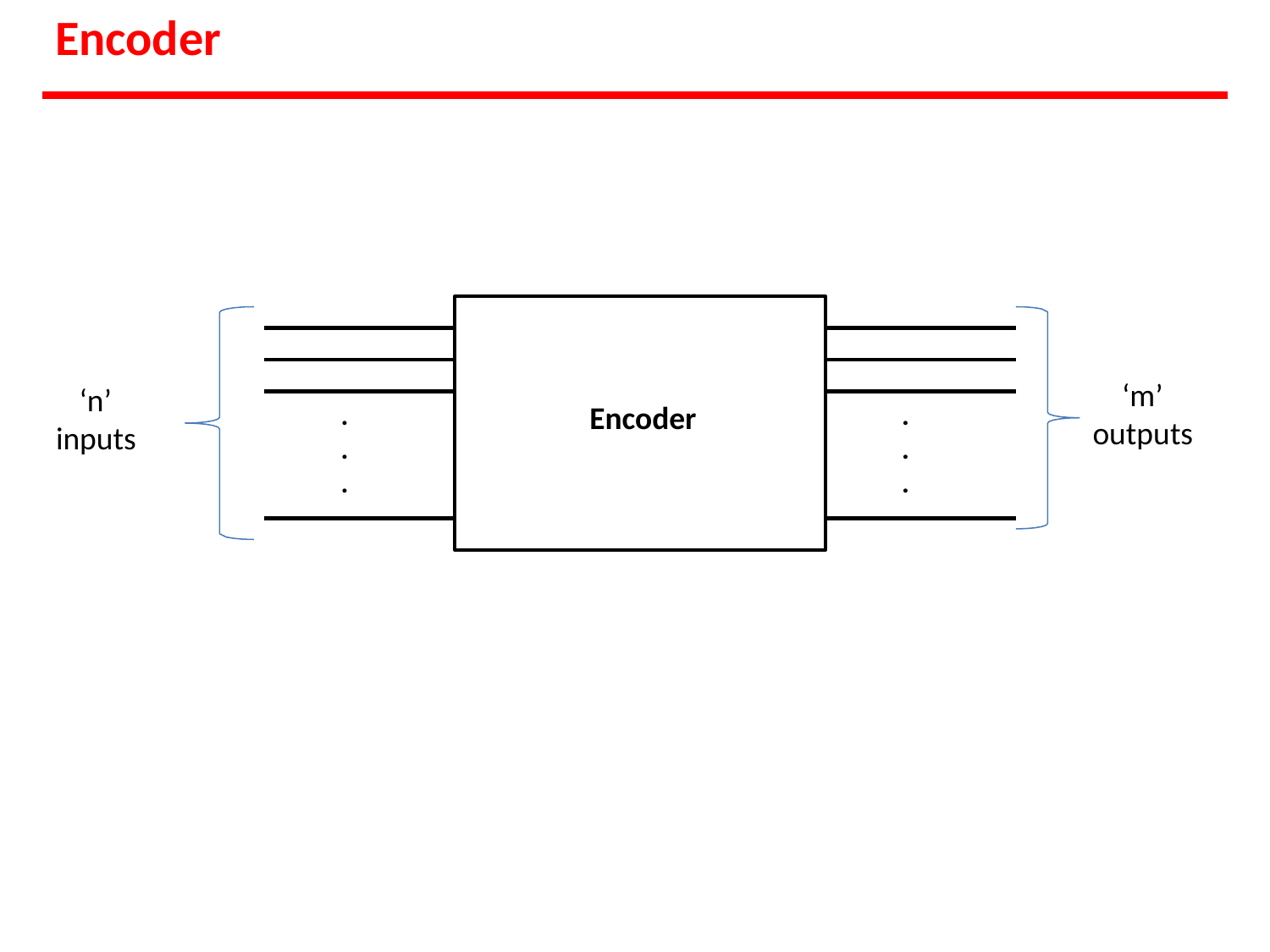

# Encoder

‘m’  outputs
‘n’  inputs
.
.
.
.
.
.
Encoder